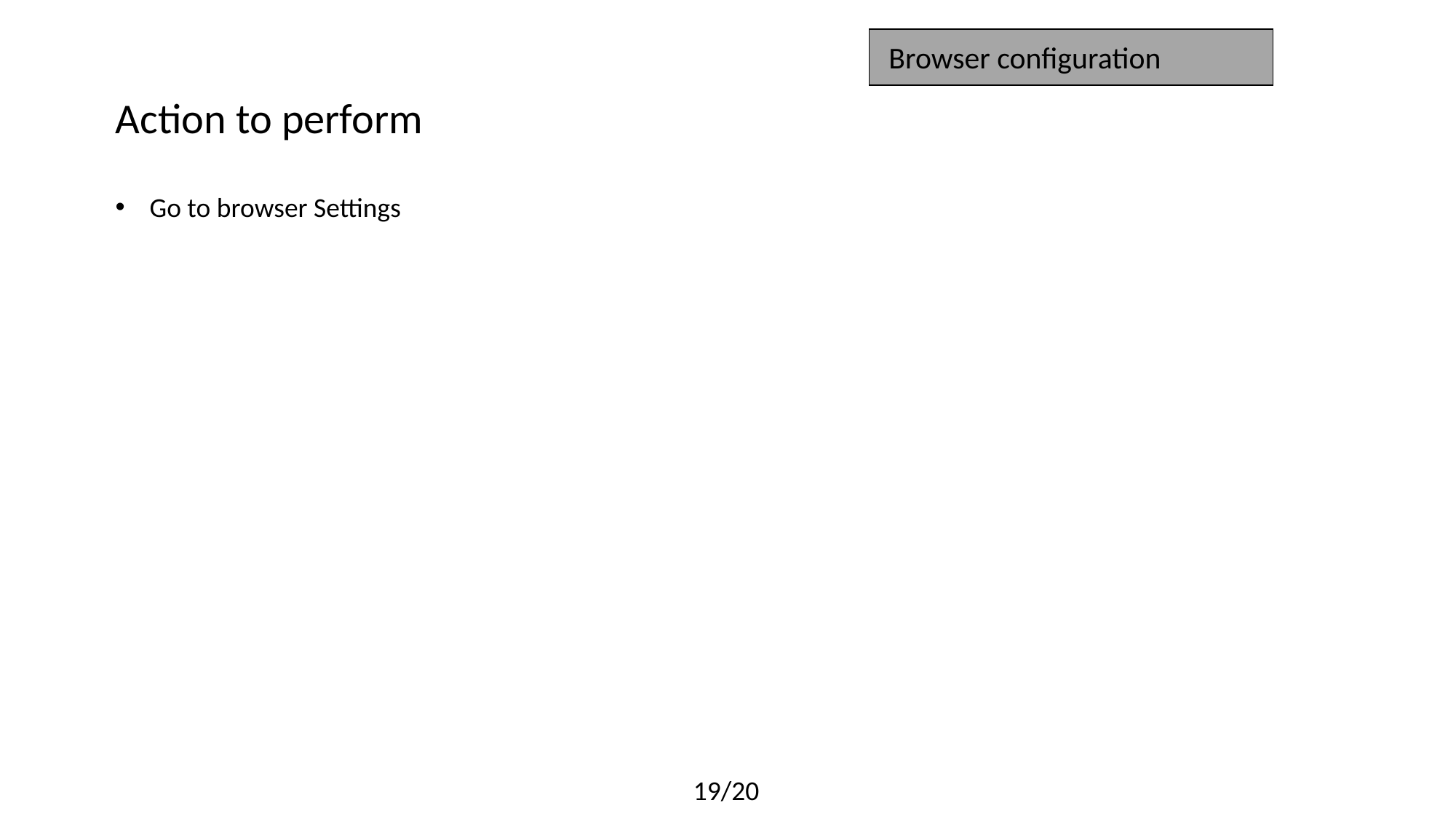

Browser configuration
Action to perform

Go to browser Settings
19/20